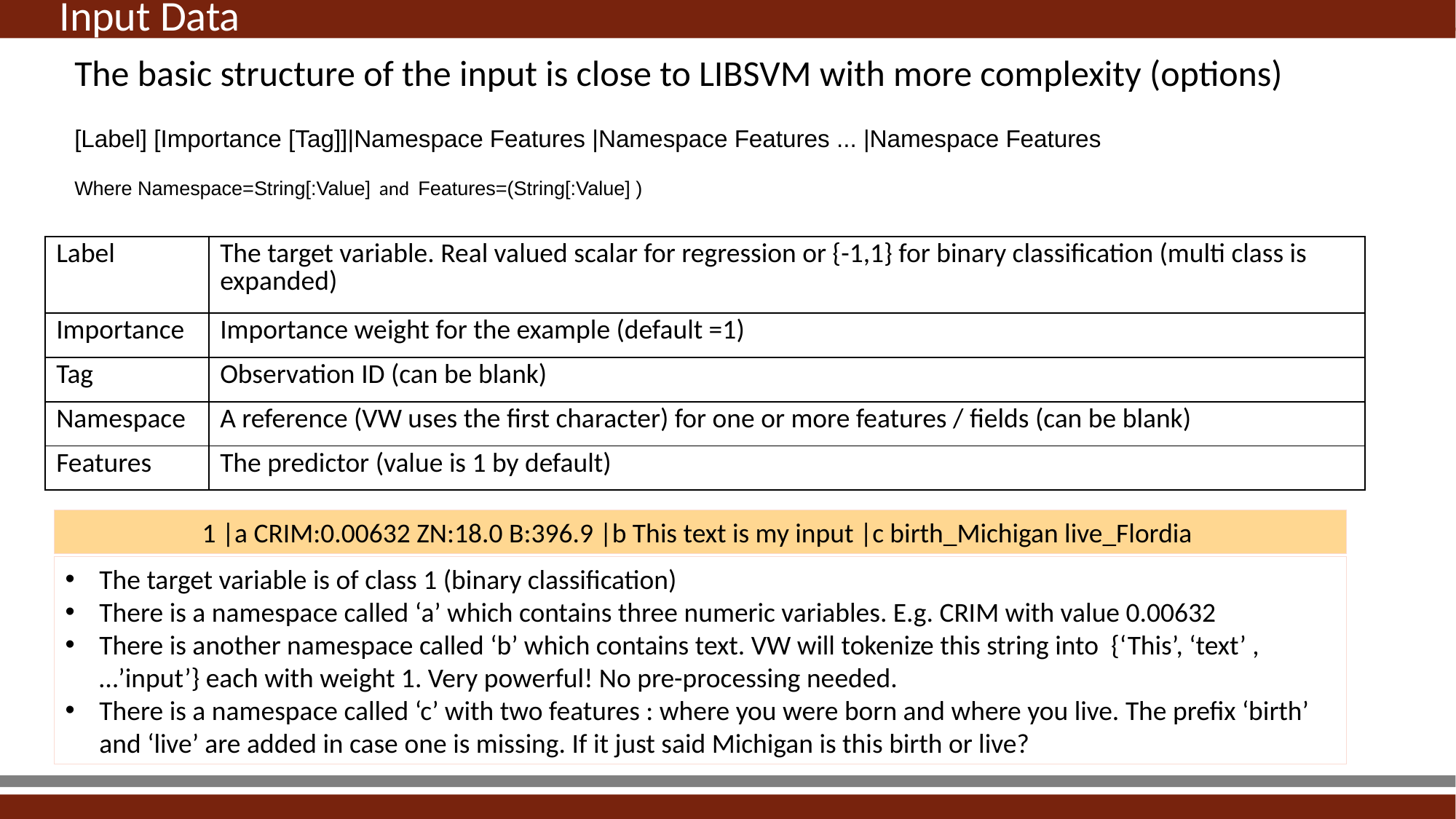

Input Data
The basic structure of the input is close to LIBSVM with more complexity (options)

[Label] [Importance [Tag]]|Namespace Features |Namespace Features ... |Namespace Features

Where Namespace=String[:Value]  and  Features=(String[:Value] )

| Label | The target variable. Real valued scalar for regression or {-1,1} for binary classification (multi class is expanded) |
| --- | --- |
| Importance | Importance weight for the example (default =1) |
| Tag | Observation ID (can be blank) |
| Namespace | A reference (VW uses the first character) for one or more features / fields (can be blank) |
| Features | The predictor (value is 1 by default) |
1 |a CRIM:0.00632 ZN:18.0 B:396.9 |b This text is my input |c birth_Michigan live_Flordia
The target variable is of class 1 (binary classification)
There is a namespace called ‘a’ which contains three numeric variables. E.g. CRIM with value 0.00632
There is another namespace called ‘b’ which contains text. VW will tokenize this string into  {‘This’, ‘text’ ,…’input’} each with weight 1. Very powerful! No pre-processing needed.
There is a namespace called ‘c’ with two features : where you were born and where you live. The prefix ‘birth’ and ‘live’ are added in case one is missing. If it just said Michigan is this birth or live?